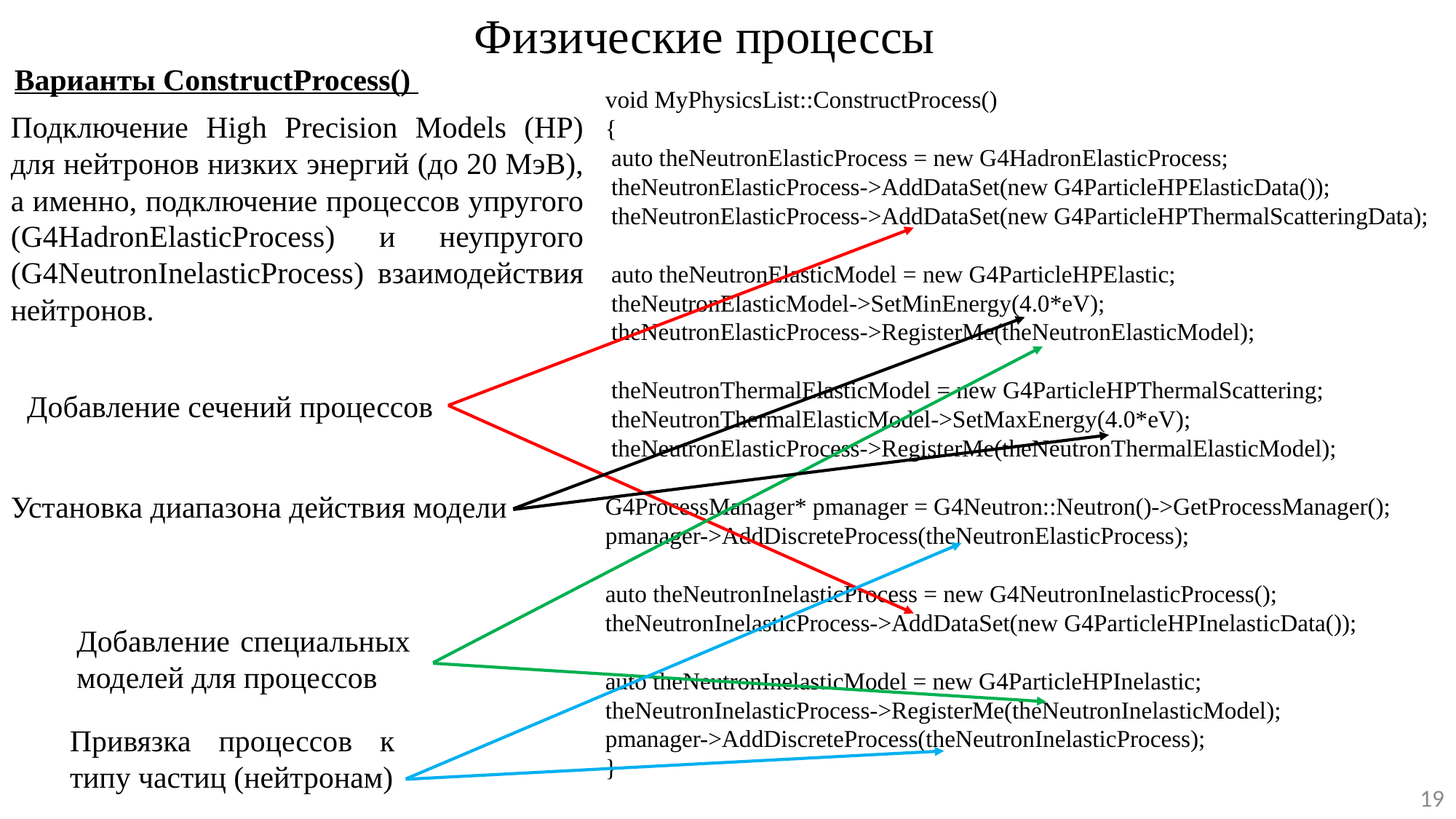

Физические процессы
Варианты ConstructProcess()
void MyPhysicsList::ConstructProcess()
{
 auto theNeutronElasticProcess = new G4HadronElasticProcess;
 theNeutronElasticProcess->AddDataSet(new G4ParticleHPElasticData());
 theNeutronElasticProcess->AddDataSet(new G4ParticleHPThermalScatteringData);

 auto theNeutronElasticModel = new G4ParticleHPElastic;
 theNeutronElasticModel->SetMinEnergy(4.0*eV);
 theNeutronElasticProcess->RegisterMe(theNeutronElasticModel);

 theNeutronThermalElasticModel = new G4ParticleHPThermalScattering;
 theNeutronThermalElasticModel->SetMaxEnergy(4.0*eV);
 theNeutronElasticProcess->RegisterMe(theNeutronThermalElasticModel);

G4ProcessManager* pmanager = G4Neutron::Neutron()->GetProcessManager();
pmanager->AddDiscreteProcess(theNeutronElasticProcess);

auto theNeutronInelasticProcess = new G4NeutronInelasticProcess();
theNeutronInelasticProcess->AddDataSet(new G4ParticleHPInelasticData());

auto theNeutronInelasticModel = new G4ParticleHPInelastic;
theNeutronInelasticProcess->RegisterMe(theNeutronInelasticModel);
pmanager->AddDiscreteProcess(theNeutronInelasticProcess);
}
Подключение High Precision Models (HP) для нейтронов низких энергий (до 20 МэВ), а именно, подключение процессов упругого (G4HadronElasticProcess) и неупругого (G4NeutronInelasticProcess) взаимодействия нейтронов.
Добавление сечений процессов
Установка диапазона действия модели
Добавление специальных моделей для процессов
Привязка процессов к типу частиц (нейтронам)
19